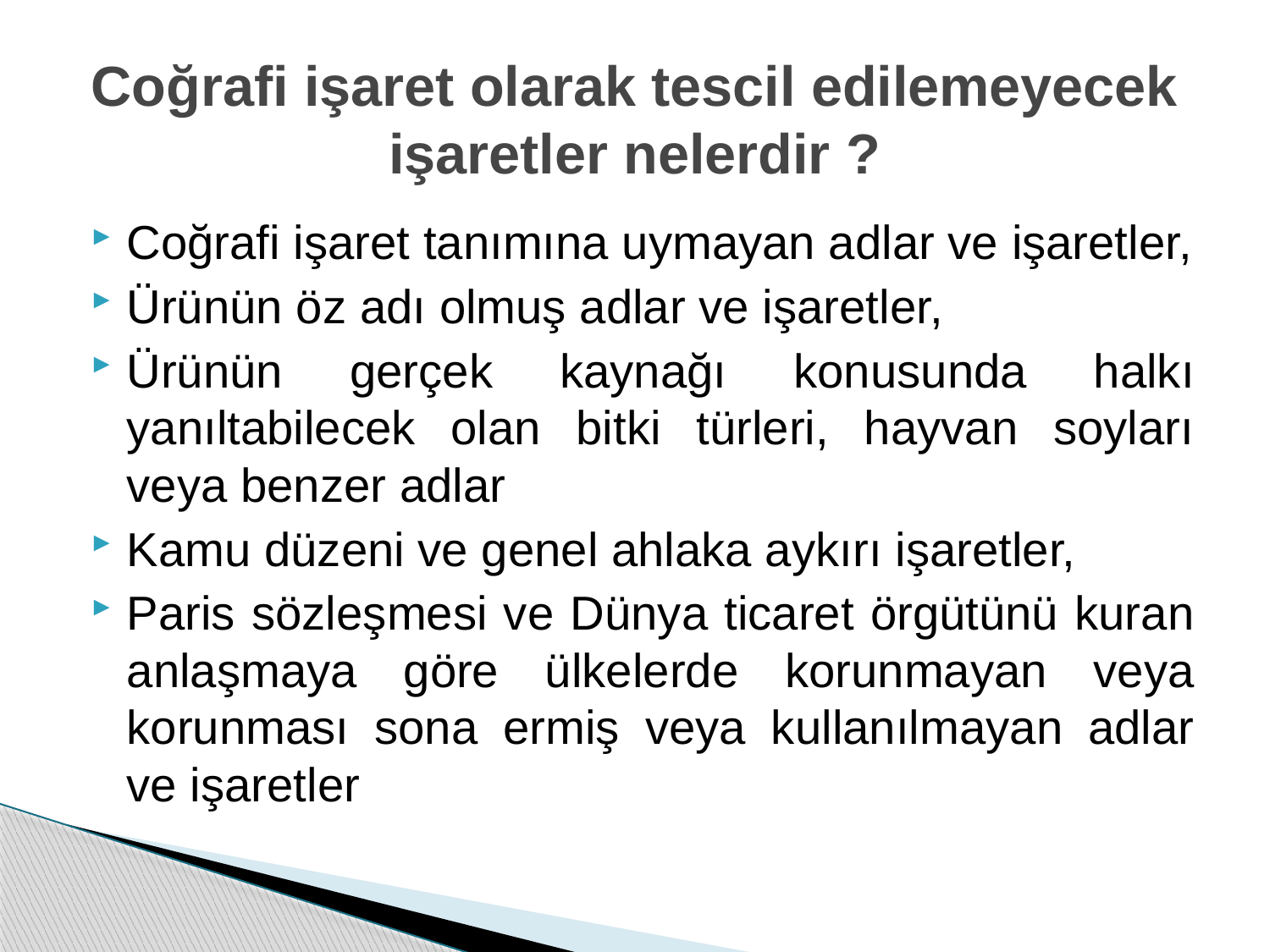

# Coğrafi işaret olarak tescil edilemeyecek işaretler nelerdir ?
Coğrafi işaret tanımına uymayan adlar ve işaretler,
Ürünün öz adı olmuş adlar ve işaretler,
Ürünün gerçek kaynağı konusunda halkı yanıltabilecek olan bitki türleri, hayvan soyları veya benzer adlar
Kamu düzeni ve genel ahlaka aykırı işaretler,
Paris sözleşmesi ve Dünya ticaret örgütünü kuran anlaşmaya göre ülkelerde korunmayan veya korunması sona ermiş veya kullanılmayan adlar ve işaretler